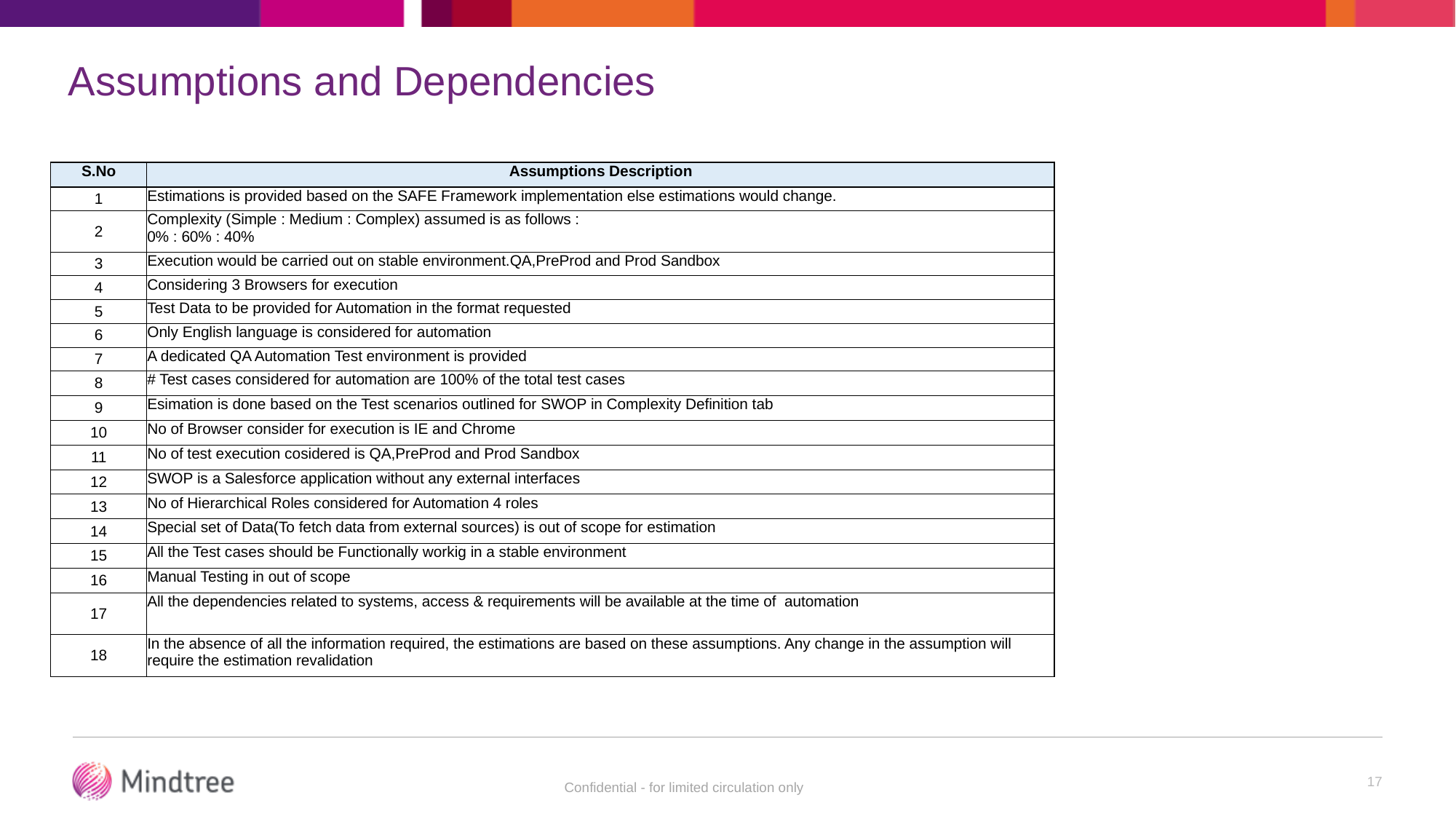

# Assumptions and Dependencies
| S.No | Assumptions Description |
| --- | --- |
| 1 | Estimations is provided based on the SAFE Framework implementation else estimations would change. |
| 2 | Complexity (Simple : Medium : Complex) assumed is as follows : 0% : 60% : 40% |
| 3 | Execution would be carried out on stable environment.QA,PreProd and Prod Sandbox |
| 4 | Considering 3 Browsers for execution |
| 5 | Test Data to be provided for Automation in the format requested |
| 6 | Only English language is considered for automation |
| 7 | A dedicated QA Automation Test environment is provided |
| 8 | # Test cases considered for automation are 100% of the total test cases |
| 9 | Esimation is done based on the Test scenarios outlined for SWOP in Complexity Definition tab |
| 10 | No of Browser consider for execution is IE and Chrome |
| 11 | No of test execution cosidered is QA,PreProd and Prod Sandbox |
| 12 | SWOP is a Salesforce application without any external interfaces |
| 13 | No of Hierarchical Roles considered for Automation 4 roles |
| 14 | Special set of Data(To fetch data from external sources) is out of scope for estimation |
| 15 | All the Test cases should be Functionally workig in a stable environment |
| 16 | Manual Testing in out of scope |
| 17 | All the dependencies related to systems, access & requirements will be available at the time of automation |
| 18 | In the absence of all the information required, the estimations are based on these assumptions. Any change in the assumption will require the estimation revalidation |
17